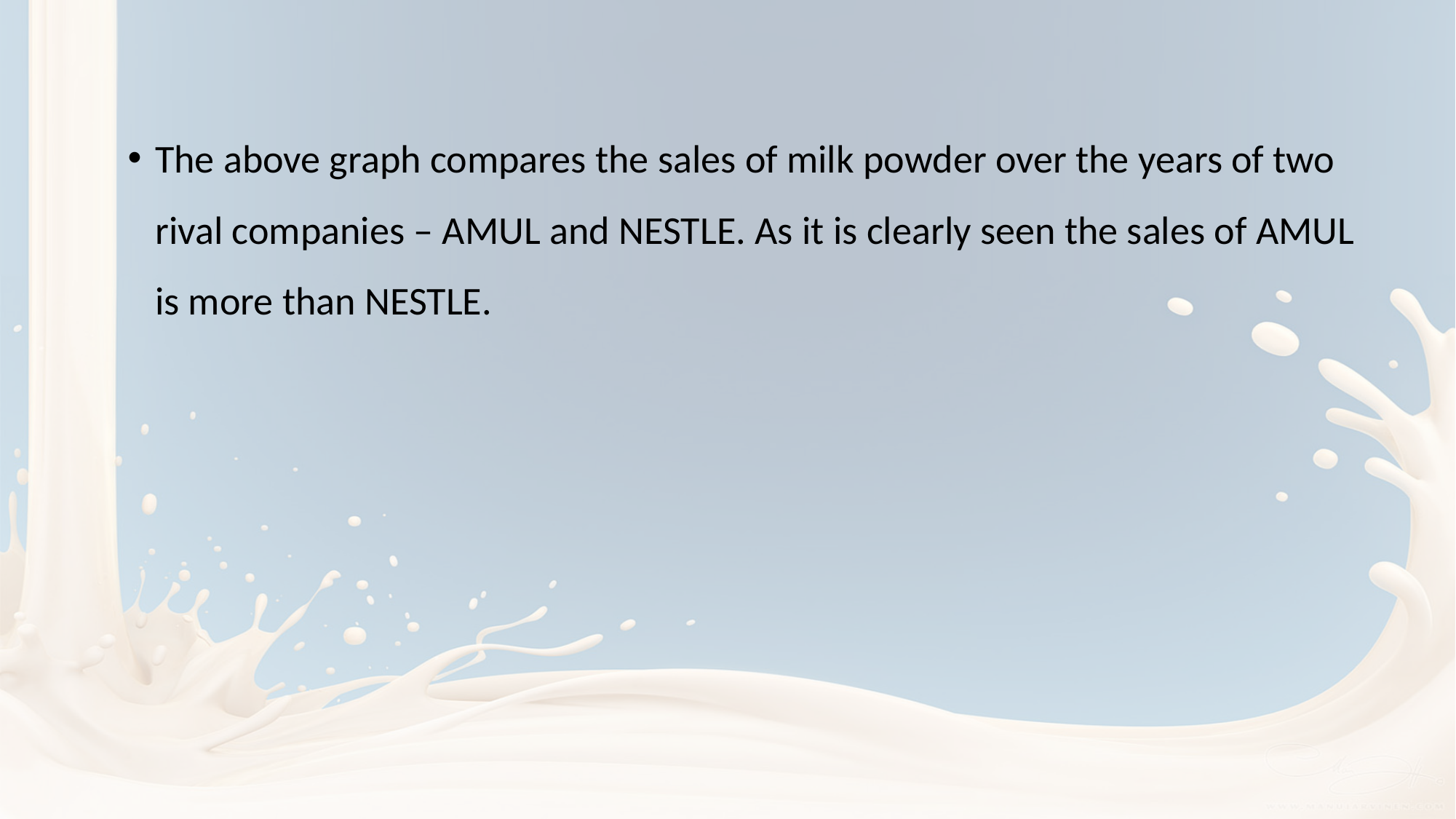

The above graph compares the sales of milk powder over the years of two rival companies – AMUL and NESTLE. As it is clearly seen the sales of AMUL is more than NESTLE.